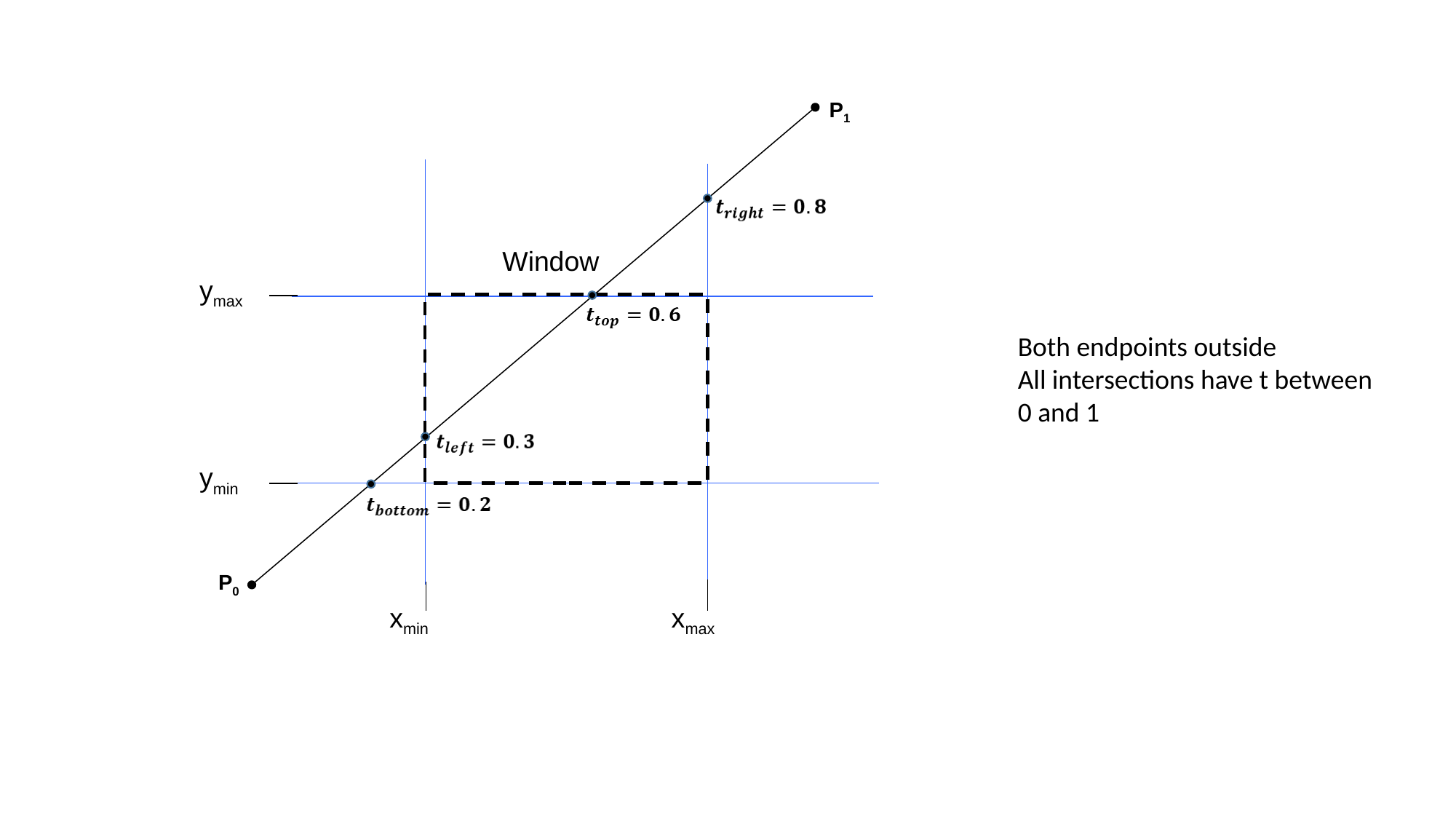

P1

Window
ymax

Both endpoints outside
All intersections have t between 0 and 1

ymin

P0
xmin
xmax